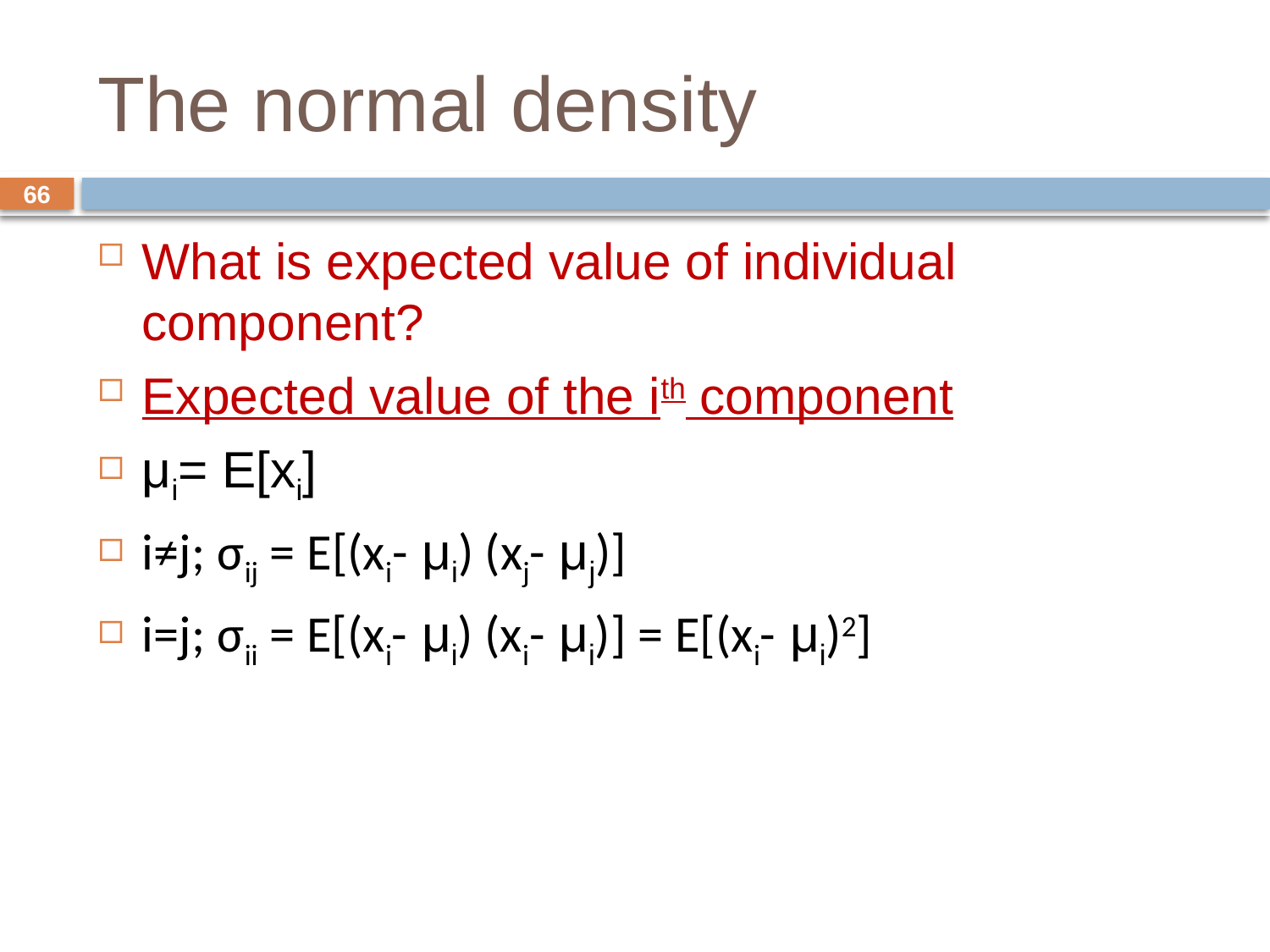

# The normal density
66
What is expected value of individual component?
Expected value of the ith component
μi= E[xi]
i≠j; σij = E[(xi- μi) (xj- μj)]
i=j; σii = E[(xi- μi) (xi- μi)] = E[(xi- μi)2]